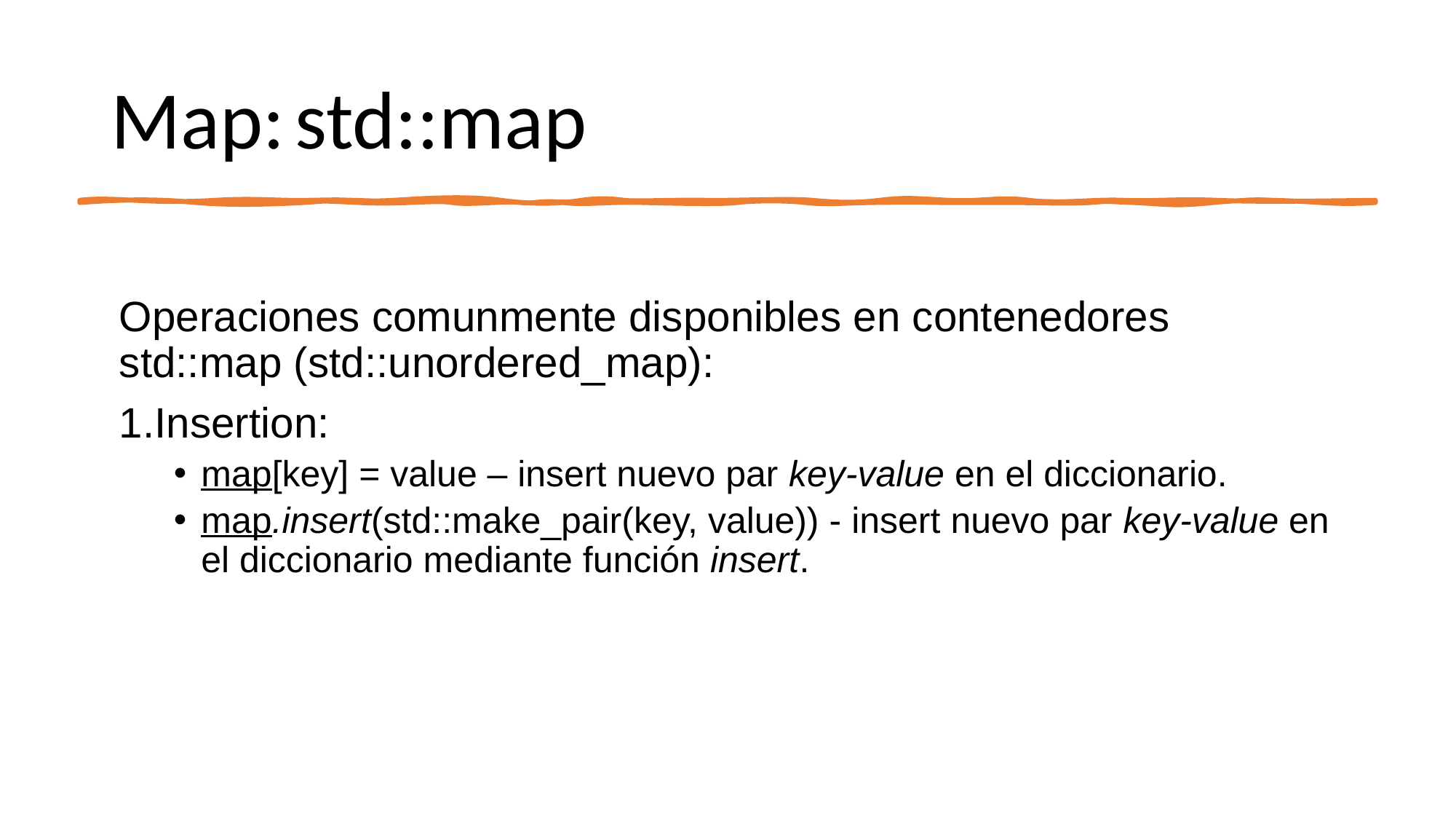

# Map: std::map

Operaciones comunmente disponibles en contenedores std::map (std::unordered_map):
Insertion:
map[key] = value – insert nuevo par key-value en el diccionario.
map.insert(std::make_pair(key, value)) - insert nuevo par key-value en el diccionario mediante función insert.